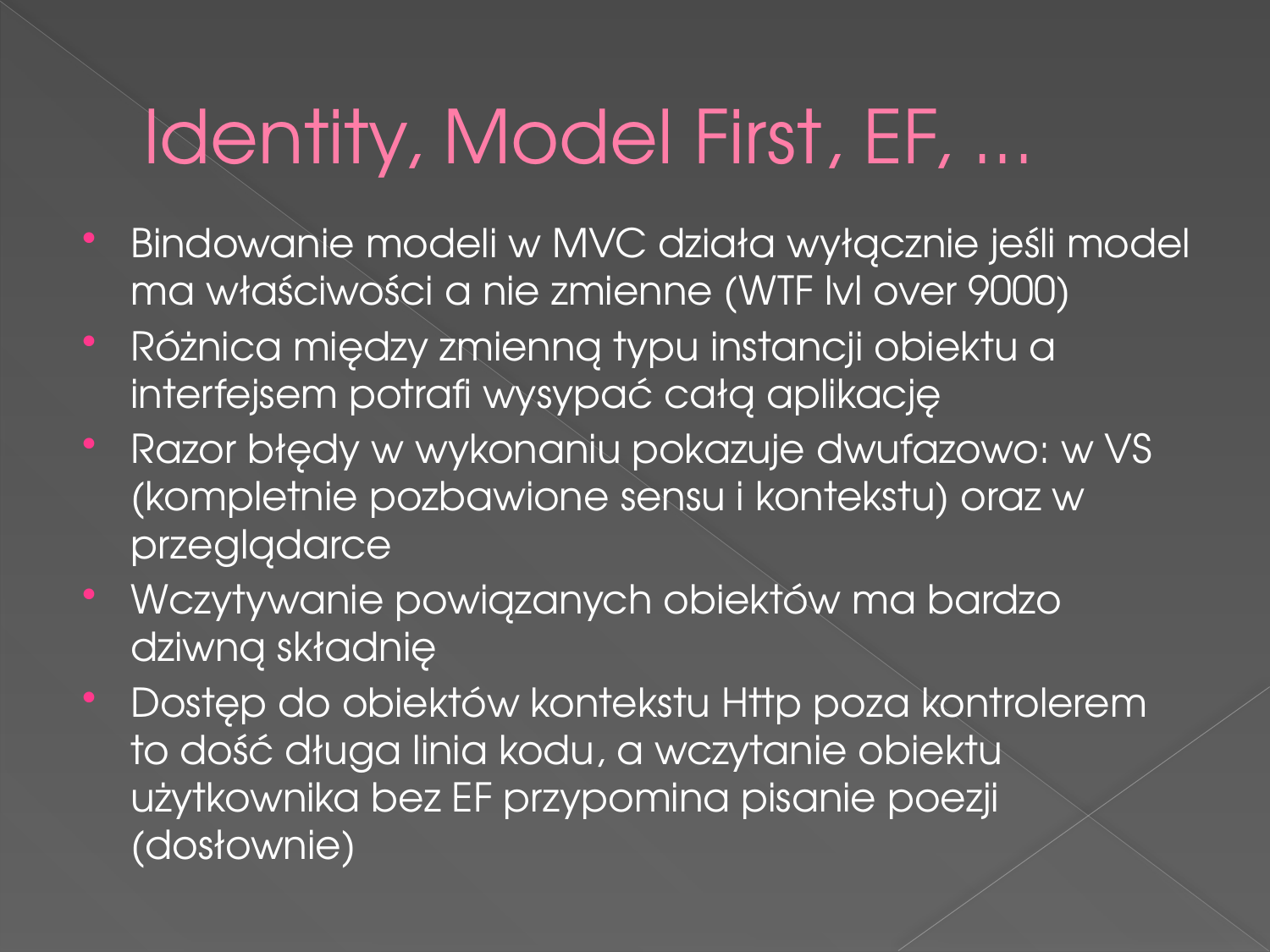

# Identity, Model First, EF, ...
Bindowanie modeli w MVC działa wyłącznie jeśli model ma właściwości a nie zmienne (WTF lvl over 9000)
Różnica między zmienną typu instancji obiektu a interfejsem potrafi wysypać całą aplikację
Razor błędy w wykonaniu pokazuje dwufazowo: w VS (kompletnie pozbawione sensu i kontekstu) oraz w przeglądarce
Wczytywanie powiązanych obiektów ma bardzo dziwną składnię
Dostęp do obiektów kontekstu Http poza kontrolerem to dość długa linia kodu, a wczytanie obiektu użytkownika bez EF przypomina pisanie poezji (dosłownie)